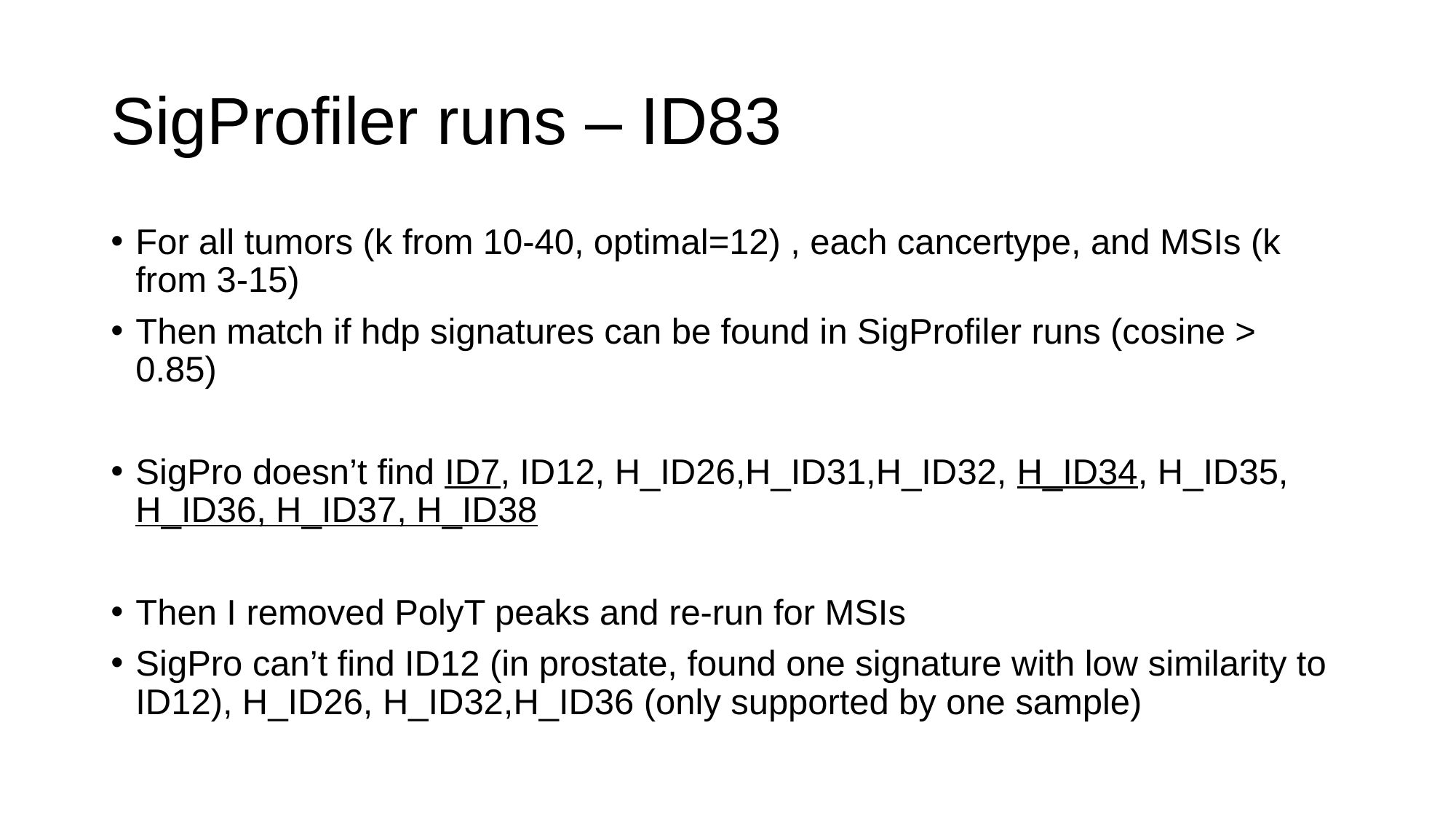

# SigProfiler runs – ID83
For all tumors (k from 10-40, optimal=12) , each cancertype, and MSIs (k from 3-15)
Then match if hdp signatures can be found in SigProfiler runs (cosine > 0.85)

SigPro doesn’t find ID7, ID12, H_ID26,H_ID31,H_ID32, H_ID34, H_ID35, H_ID36, H_ID37, H_ID38

Then I removed PolyT peaks and re-run for MSIs
SigPro can’t find ID12 (in prostate, found one signature with low similarity to ID12), H_ID26, H_ID32,H_ID36 (only supported by one sample)